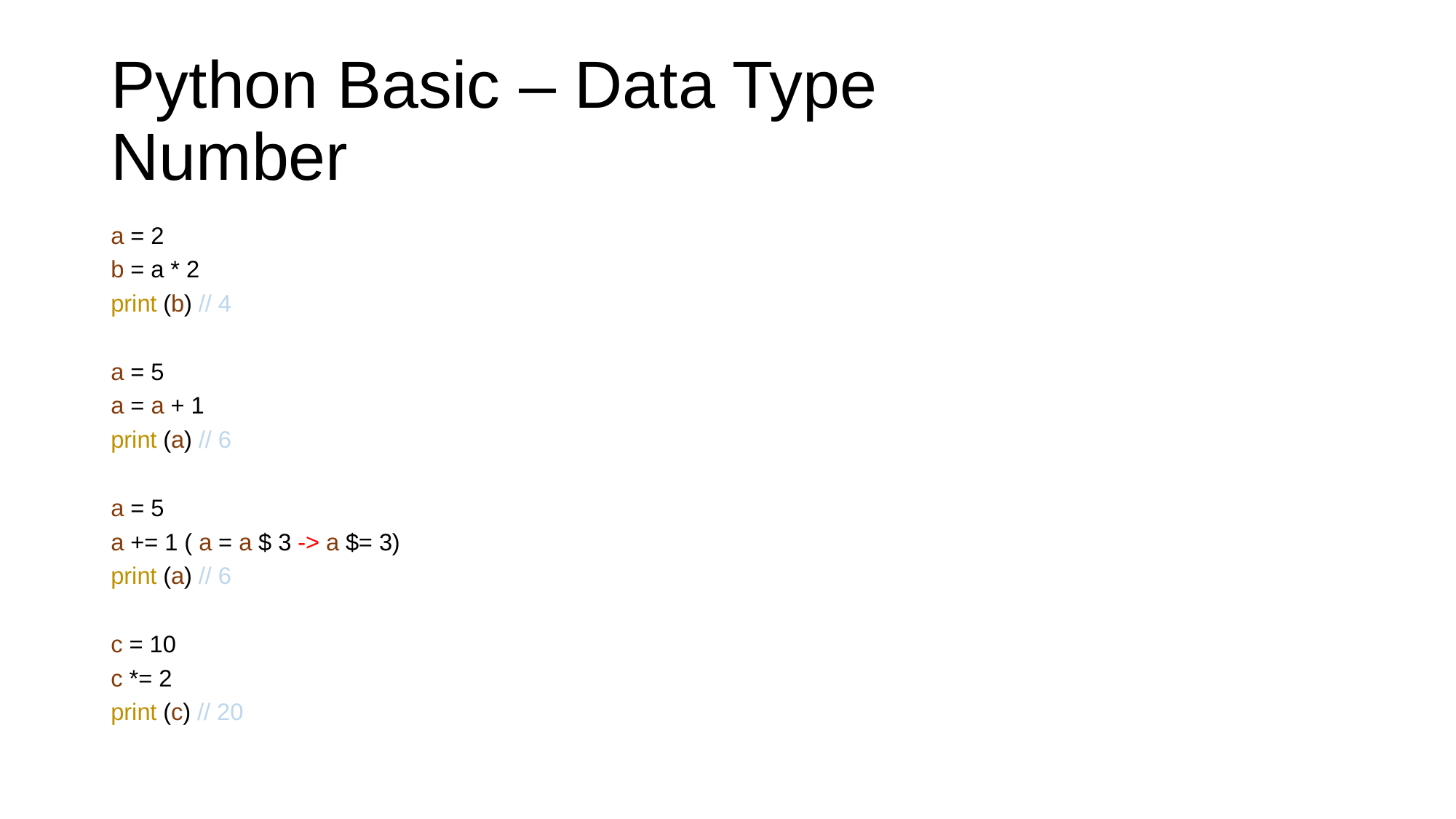

# Python Basic – Data Type Number
a = 2
b = a * 2
print (b) // 4

a = 5
a = a + 1
print (a) // 6

a = 5
a += 1 ( a = a $ 3 -> a $= 3)
print (a) // 6

c = 10
c *= 2
print (c) // 20